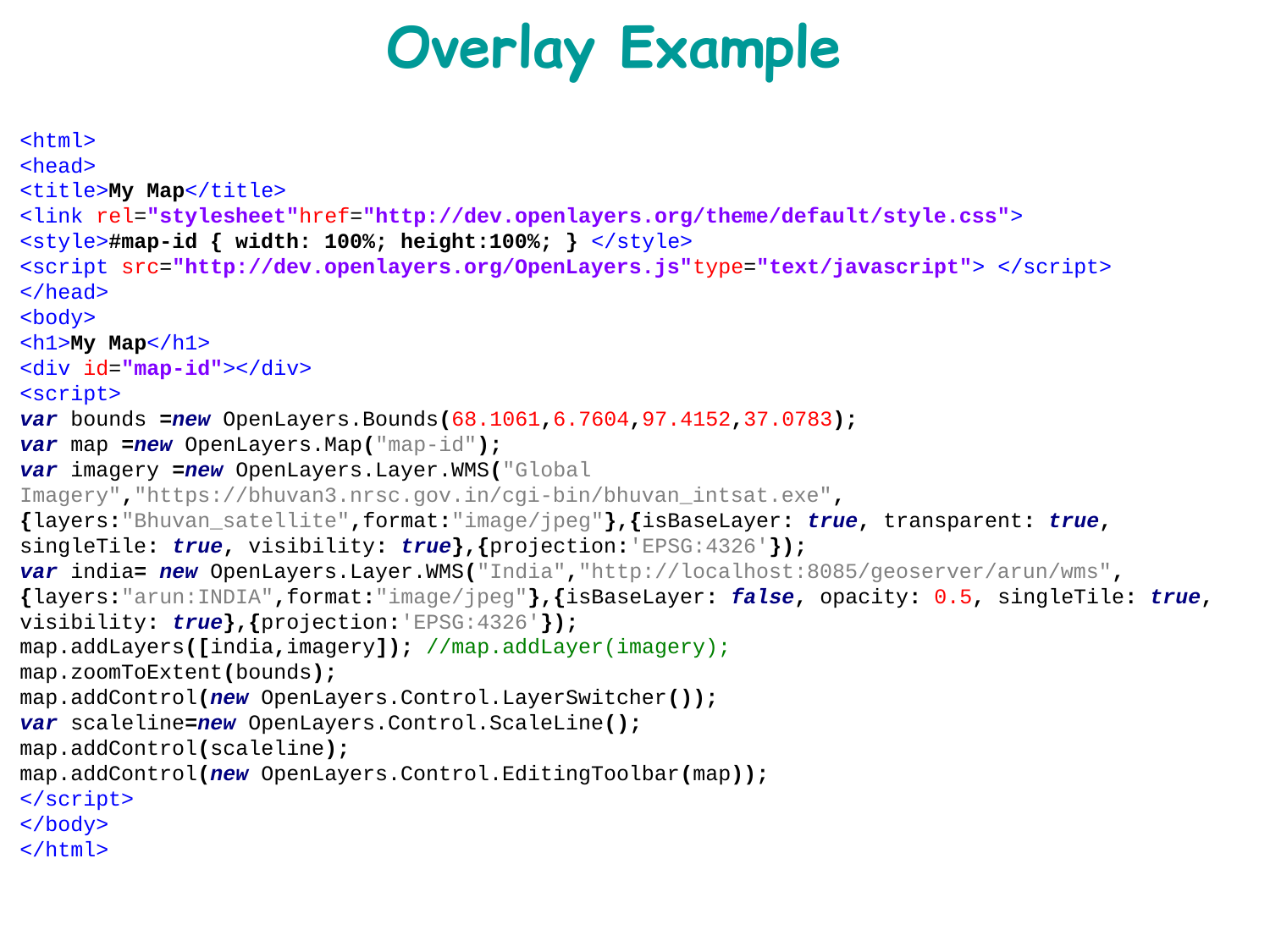

Overlay Example
<html>
<head>
<title>My Map</title>
<link rel="stylesheet"href="http://dev.openlayers.org/theme/default/style.css">
<style>#map-id { width: 100%; height:100%; } </style>
<script src="http://dev.openlayers.org/OpenLayers.js"type="text/javascript"> </script>
</head>
<body>
<h1>My Map</h1>
<div id="map-id"></div>
<script>
var bounds =new OpenLayers.Bounds(68.1061,6.7604,97.4152,37.0783);
var map =new OpenLayers.Map("map-id");
var imagery =new OpenLayers.Layer.WMS("Global Imagery","https://bhuvan3.nrsc.gov.in/cgi-bin/bhuvan_intsat.exe",{layers:"Bhuvan_satellite",format:"image/jpeg"},{isBaseLayer: true, transparent: true, singleTile: true, visibility: true},{projection:'EPSG:4326'});
var india= new OpenLayers.Layer.WMS("India","http://localhost:8085/geoserver/arun/wms",{layers:"arun:INDIA",format:"image/jpeg"},{isBaseLayer: false, opacity: 0.5, singleTile: true, visibility: true},{projection:'EPSG:4326'});
map.addLayers([india,imagery]); //map.addLayer(imagery);
map.zoomToExtent(bounds);
map.addControl(new OpenLayers.Control.LayerSwitcher());
var scaleline=new OpenLayers.Control.ScaleLine();
map.addControl(scaleline);
map.addControl(new OpenLayers.Control.EditingToolbar(map));
</script>
</body>
</html>